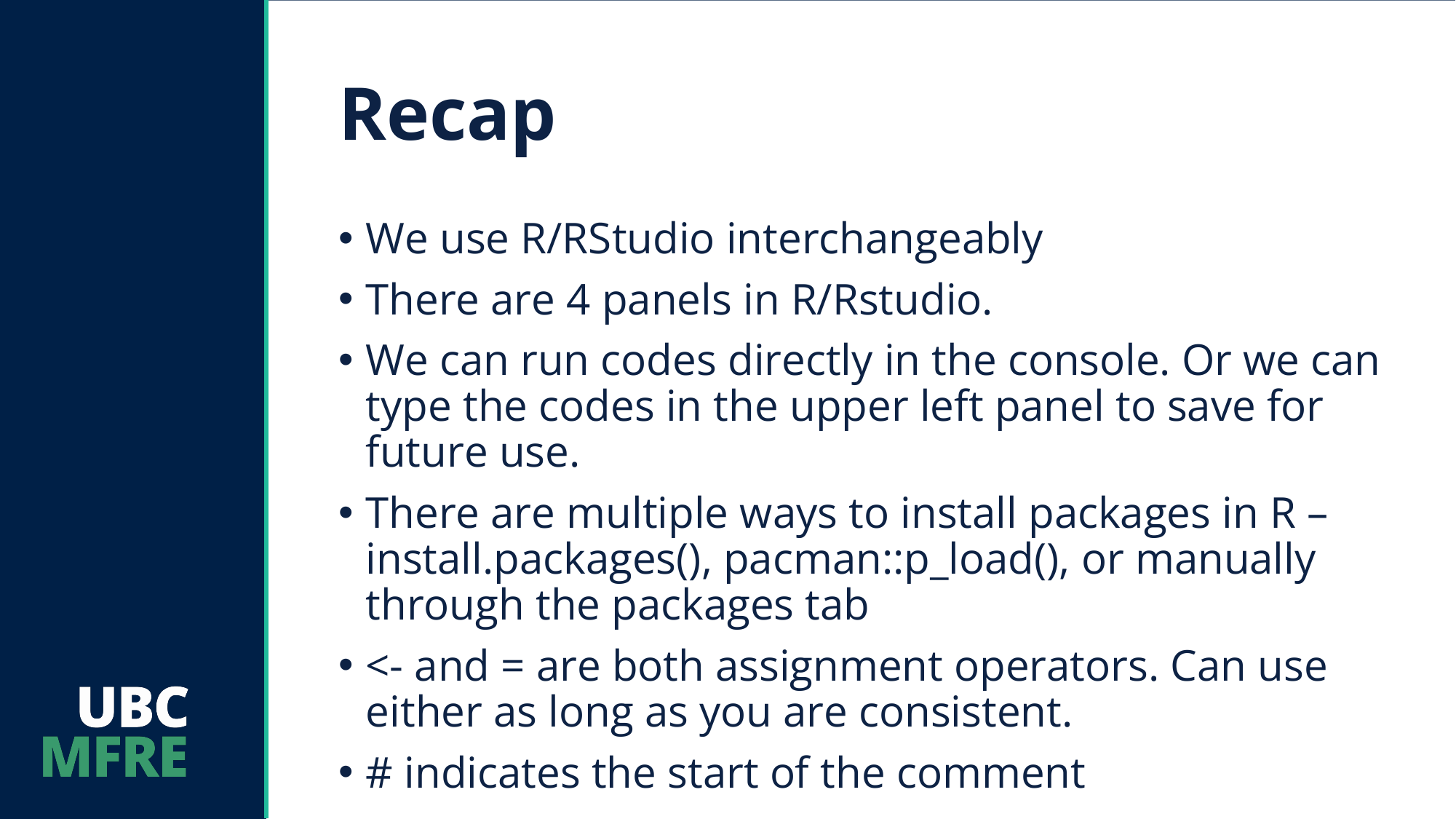

# Recap
We use R/RStudio interchangeably
There are 4 panels in R/Rstudio.
We can run codes directly in the console. Or we can type the codes in the upper left panel to save for future use.
There are multiple ways to install packages in R – install.packages(), pacman::p_load(), or manually through the packages tab
<- and = are both assignment operators. Can use either as long as you are consistent.
# indicates the start of the comment